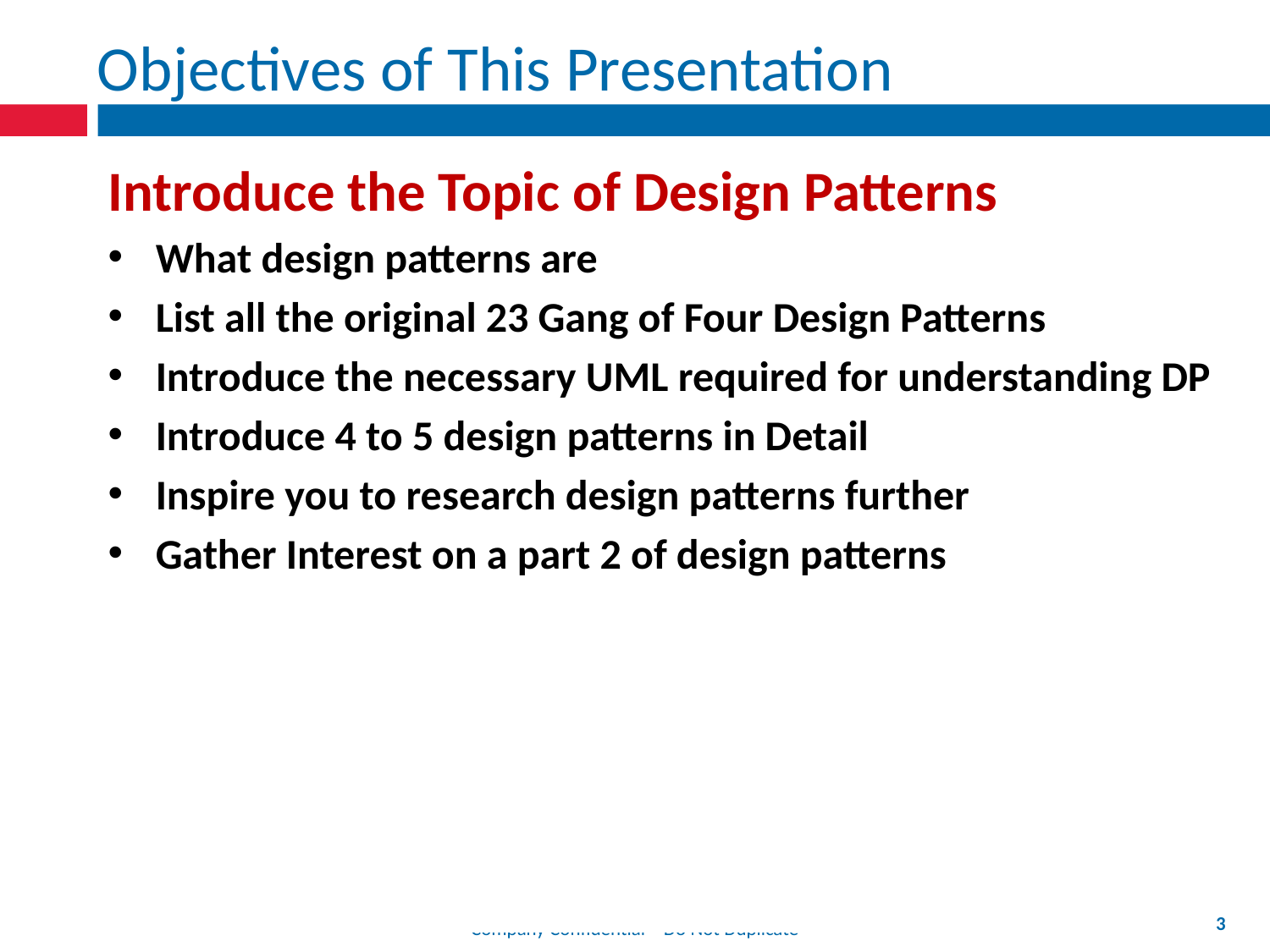

# Objectives of This Presentation
Introduce the Topic of Design Patterns
What design patterns are
List all the original 23 Gang of Four Design Patterns
Introduce the necessary UML required for understanding DP
Introduce 4 to 5 design patterns in Detail
Inspire you to research design patterns further
Gather Interest on a part 2 of design patterns